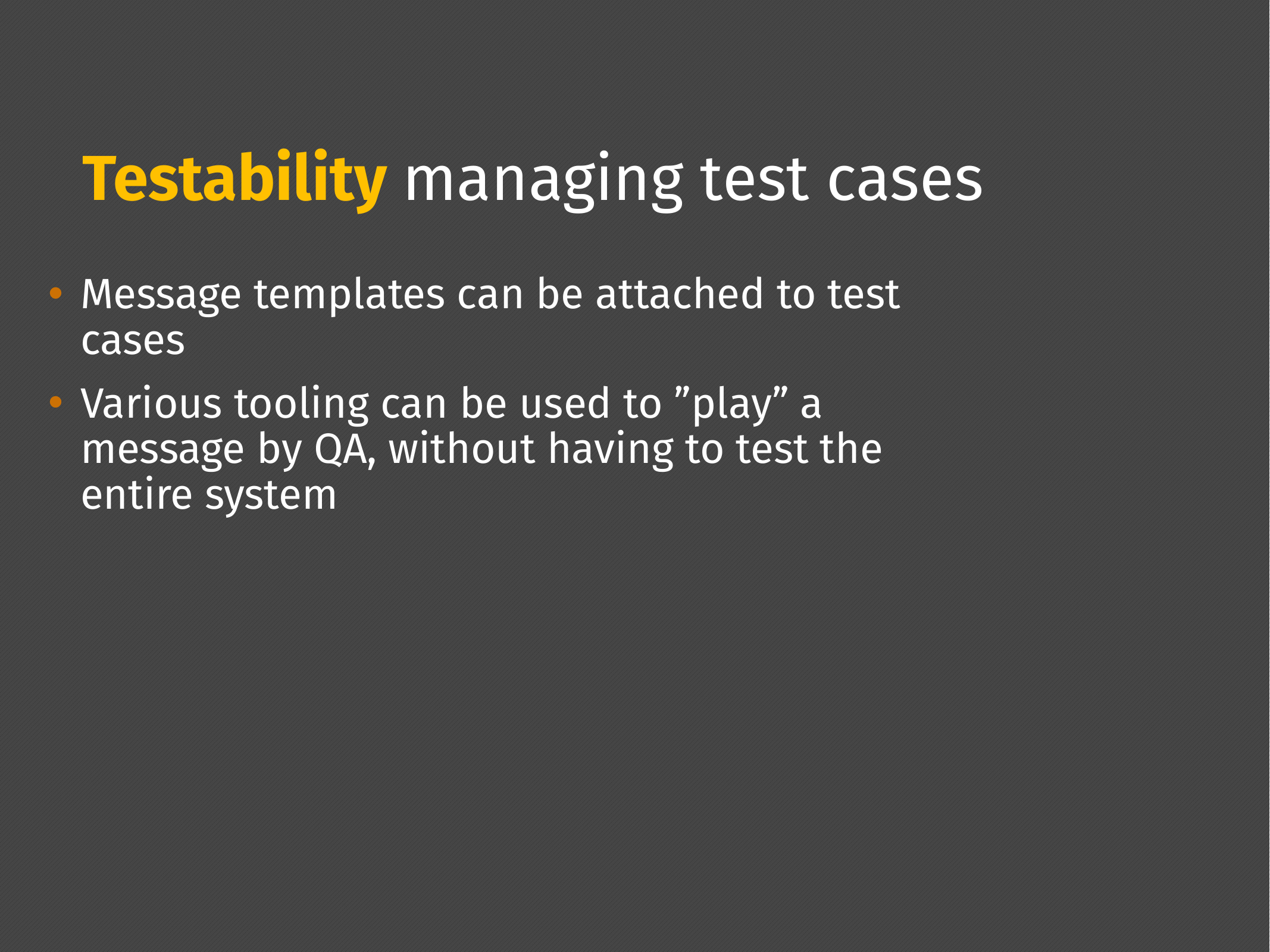

# Testability managing test cases
Message templates can be attached to test cases
Various tooling can be used to ”play” a message by QA, without having to test the entire system